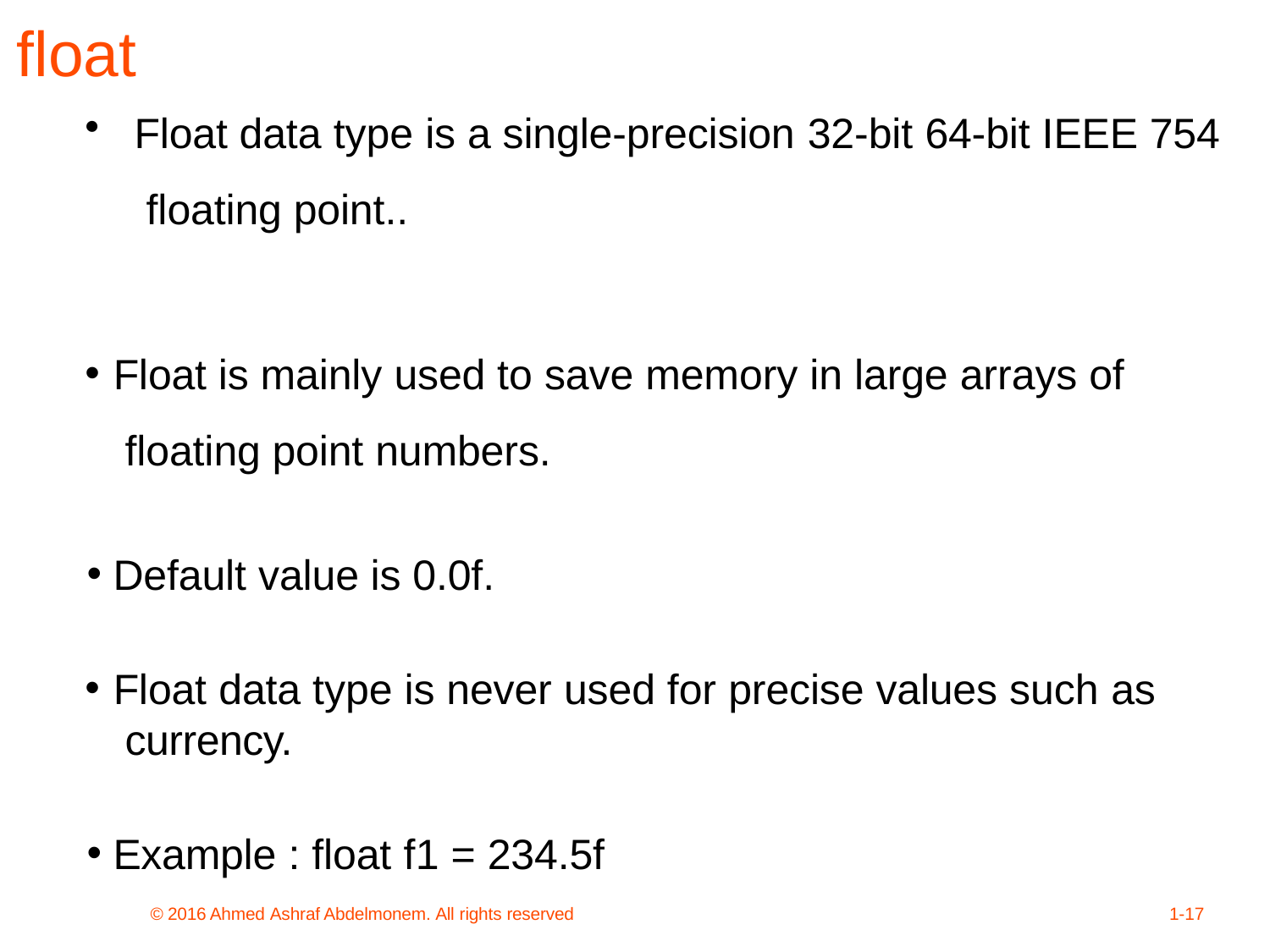

# float
Float data type is a single-precision 32-bit 64-bit IEEE 754  floating point..

Float is mainly used to save memory in large arrays of  floating point numbers.

Default value is 0.0f.

Float data type is never used for precise values such as  currency.

Example : float f1 = 234.5f
© 2016 Ahmed Ashraf Abdelmonem. All rights reserved
1-17